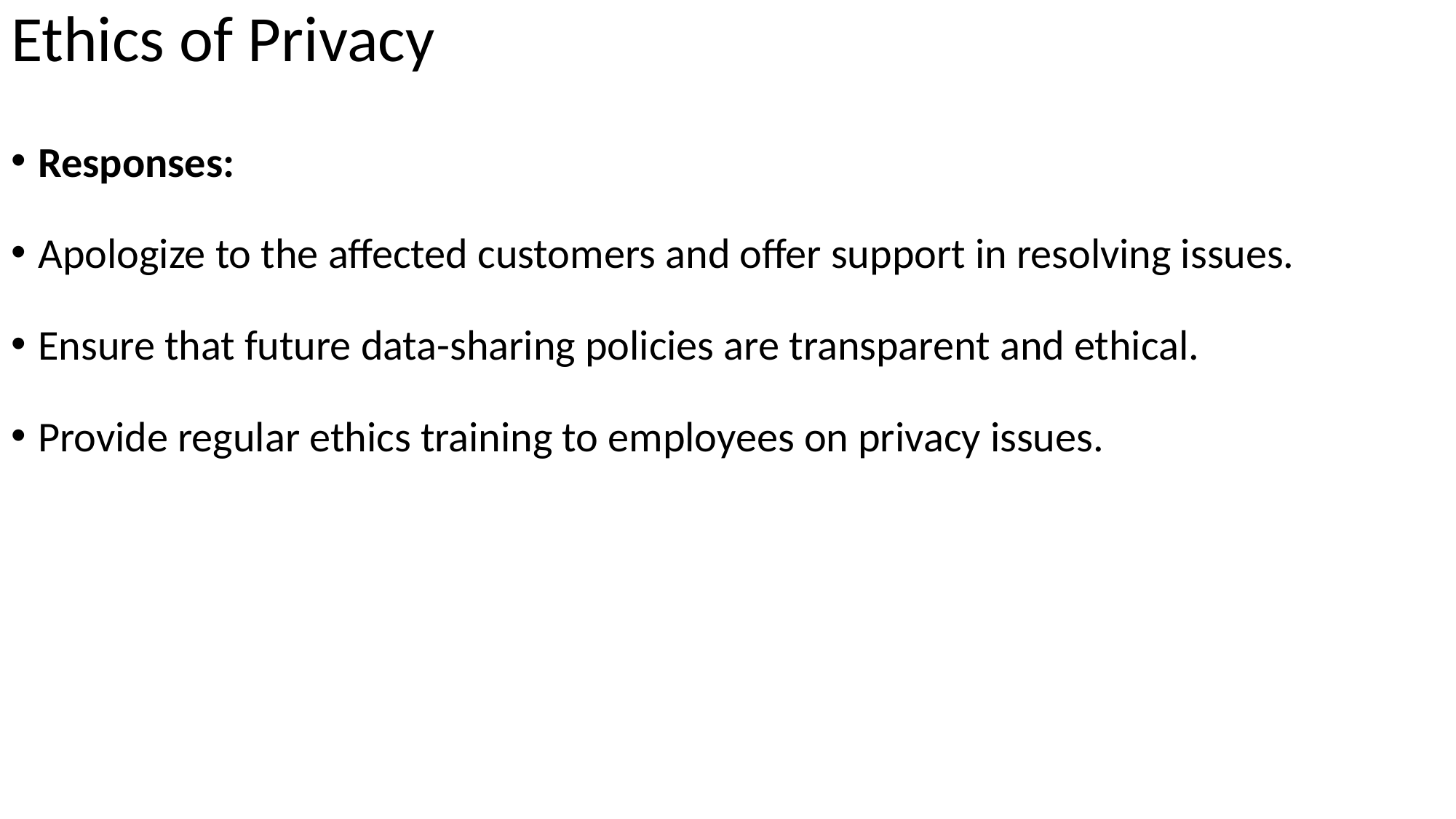

# Ethics of Privacy
Responses:
Apologize to the affected customers and offer support in resolving issues.
Ensure that future data-sharing policies are transparent and ethical.
Provide regular ethics training to employees on privacy issues.